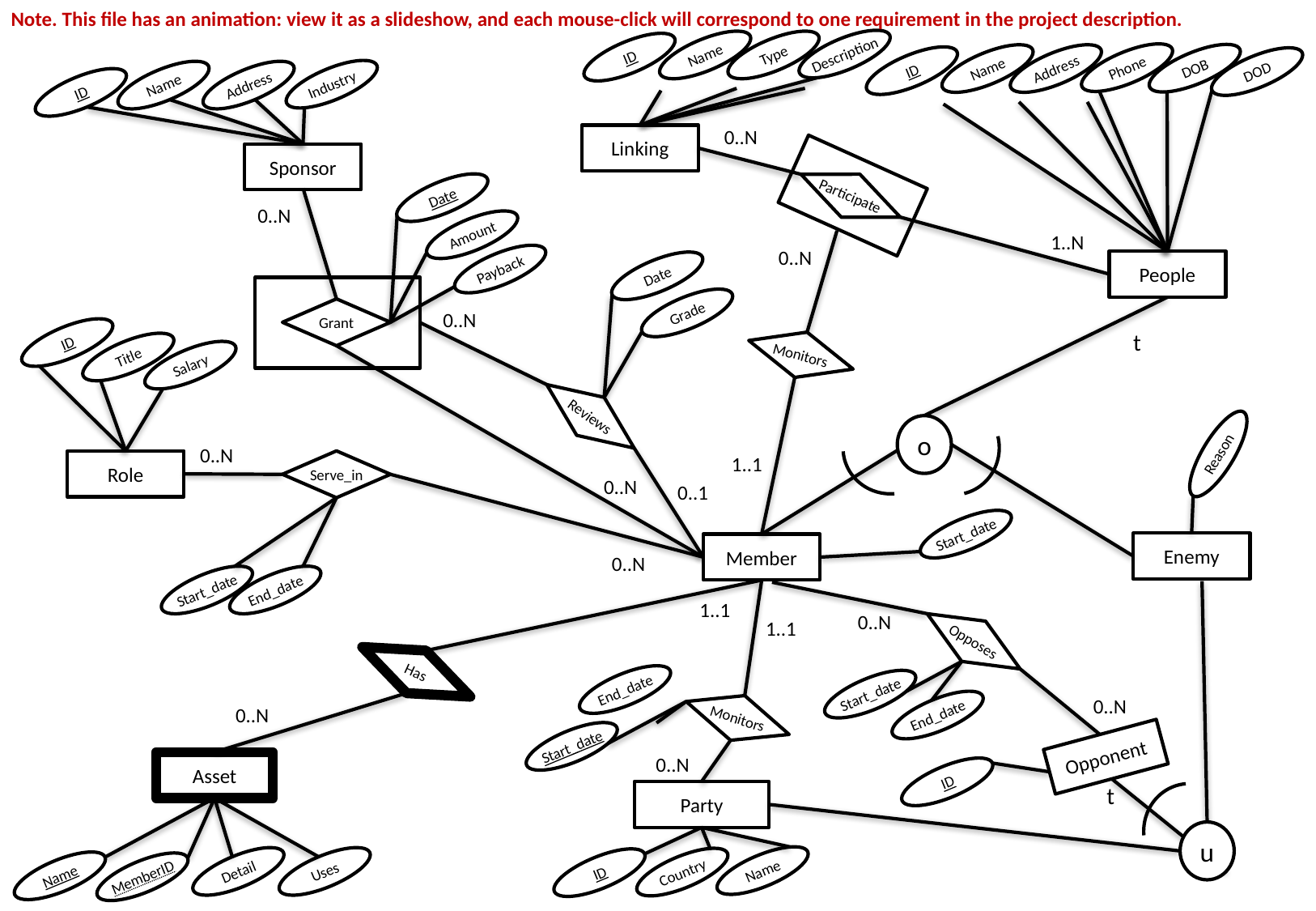

Note. This file has an animation: view it as a slideshow, and each mouse-click will correspond to one requirement in the project description.
Description
Name
Type
ID
0..N
Linking
Participate
1..N
Phone
DOB
Name
Address
ID
DOD
People
Industry
Name
Address
ID
Sponsor
Date
0..N
Amount
Payback
Grant
0..N

0..N
Monitors
1..1
Date

Grade
0..N
Reviews
0..1
t

o
Start_date
Enemy
Member
Reason
ID
Title
Salary
0..N
Role
Serve_in
0..N
Start_date
End_date
1..1
Has
0..N
Asset
Detail
Uses
Name
MemberID
1..1
Monitors
0..N
Party
Name
Country
ID
End_date
Start_date
Opponent
ID

u
0..N
Opposes
Start_date
0..N
End_date
t